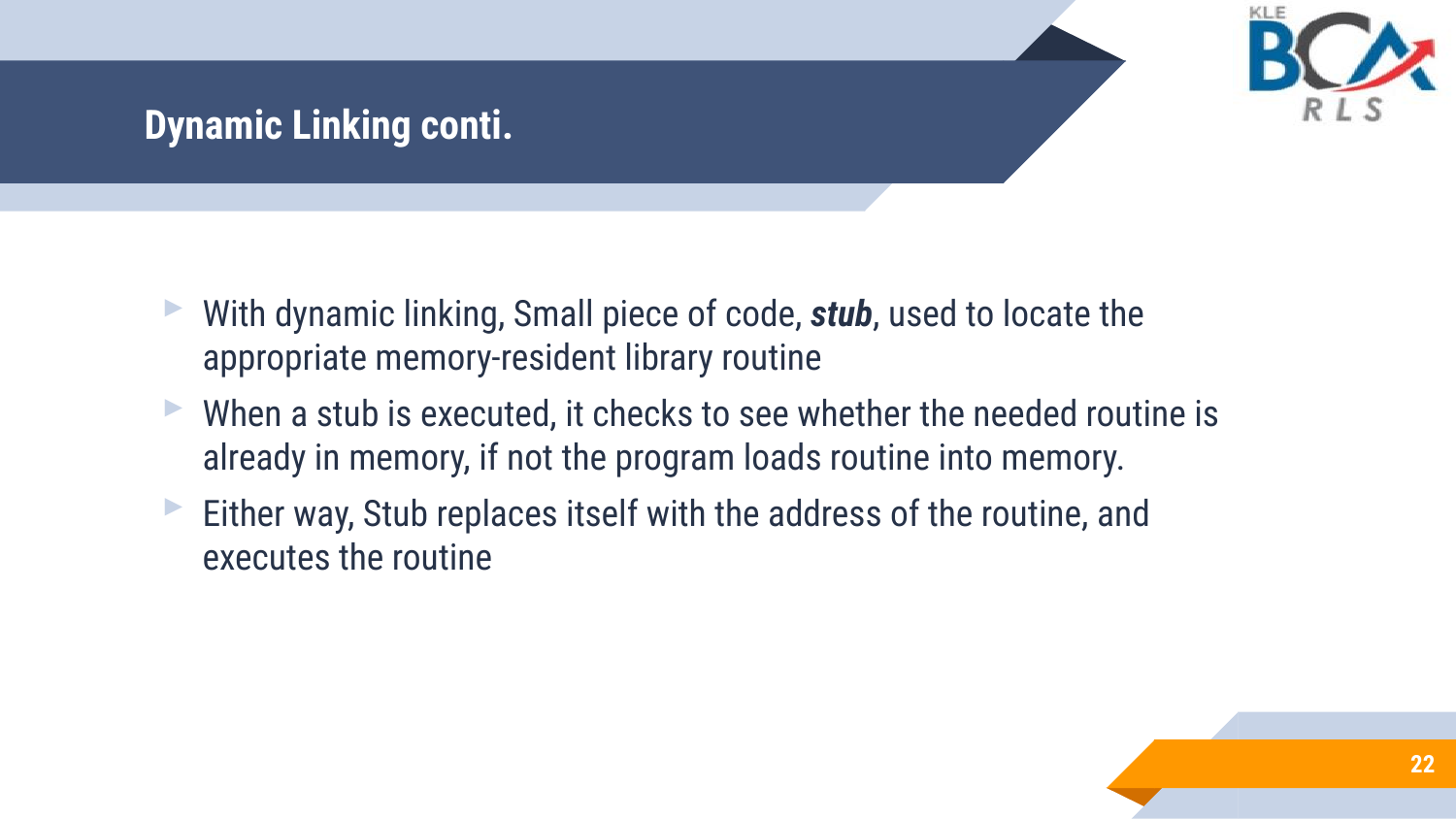

# Dynamic Linking conti.
With dynamic linking, Small piece of code, stub, used to locate the appropriate memory-resident library routine
When a stub is executed, it checks to see whether the needed routine is already in memory, if not the program loads routine into memory.
Either way, Stub replaces itself with the address of the routine, and executes the routine

22